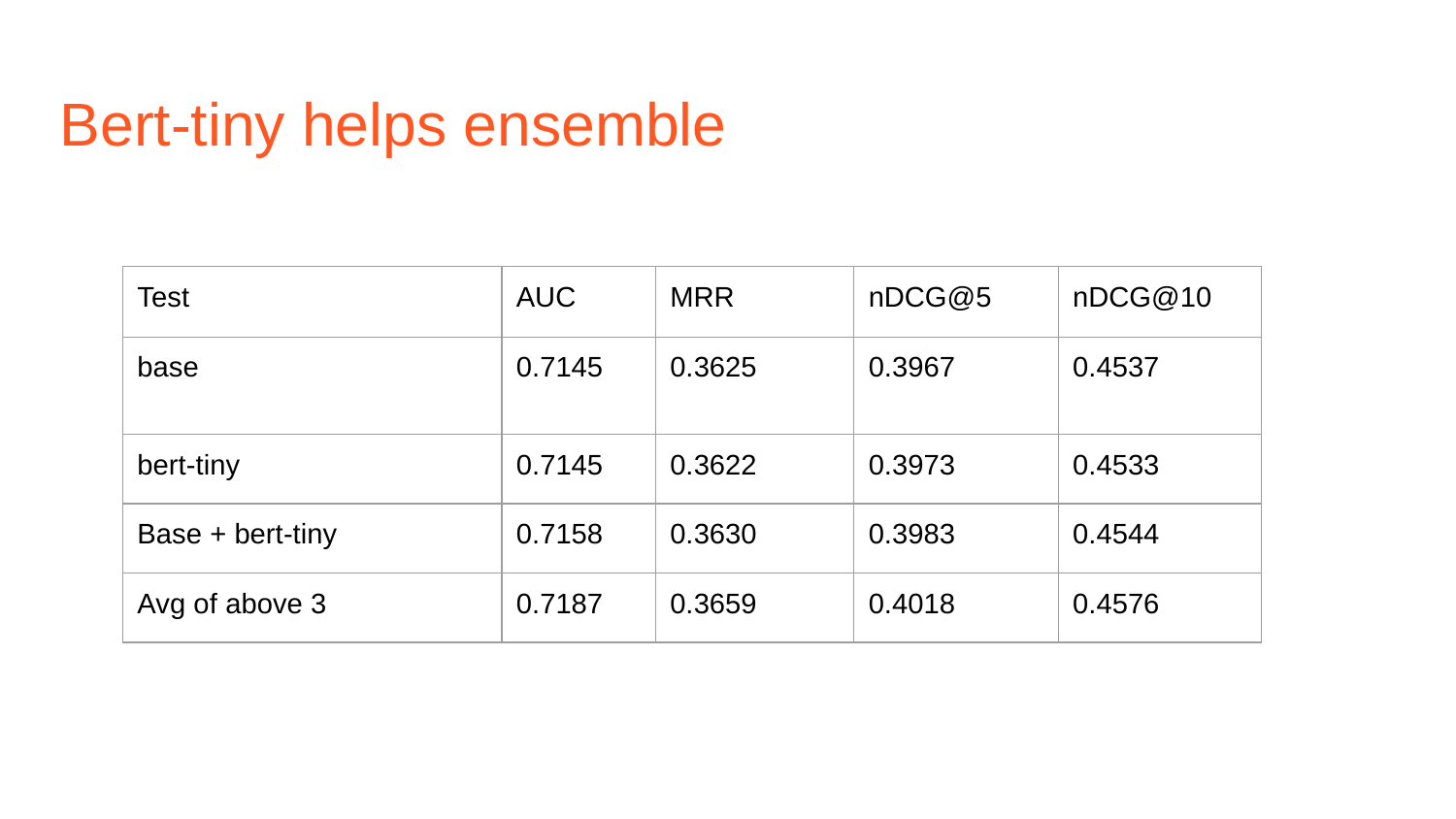

# Bert-tiny helps ensemble

| Test | AUC | MRR | nDCG@5 | nDCG@10 |
| --- | --- | --- | --- | --- |
| base | 0.7145 | 0.3625 | 0.3967 | 0.4537 |
| bert-tiny | 0.7145 | 0.3622 | 0.3973 | 0.4533 |
| Base + bert-tiny | 0.7158 | 0.3630 | 0.3983 | 0.4544 |
| Avg of above 3 | 0.7187 | 0.3659 | 0.4018 | 0.4576 |